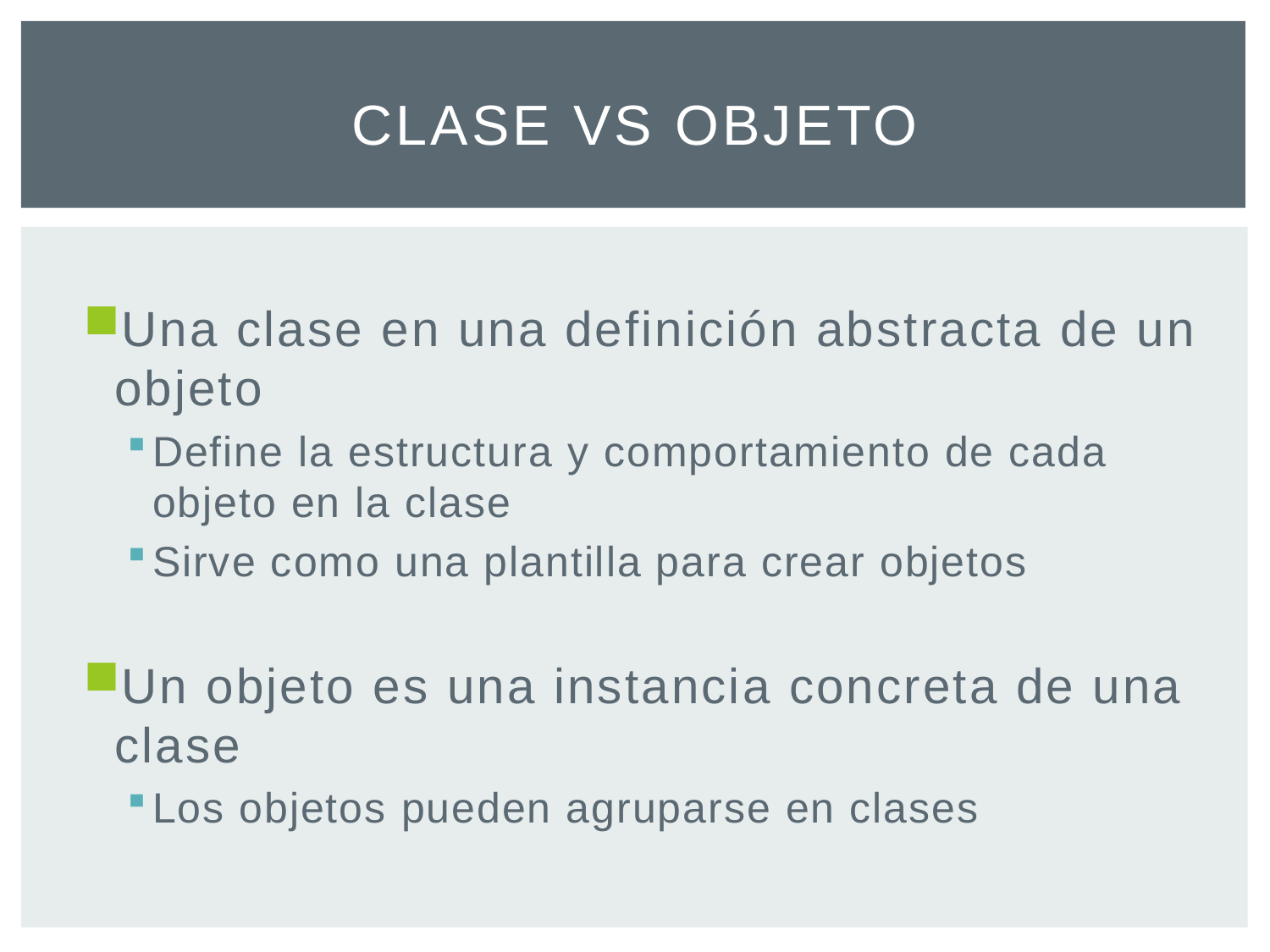

# Clase vs objeto

Una clase en una definición abstracta de un objeto
Define la estructura y comportamiento de cada objeto en la clase
Sirve como una plantilla para crear objetos

Un objeto es una instancia concreta de una clase
Los objetos pueden agruparse en clases